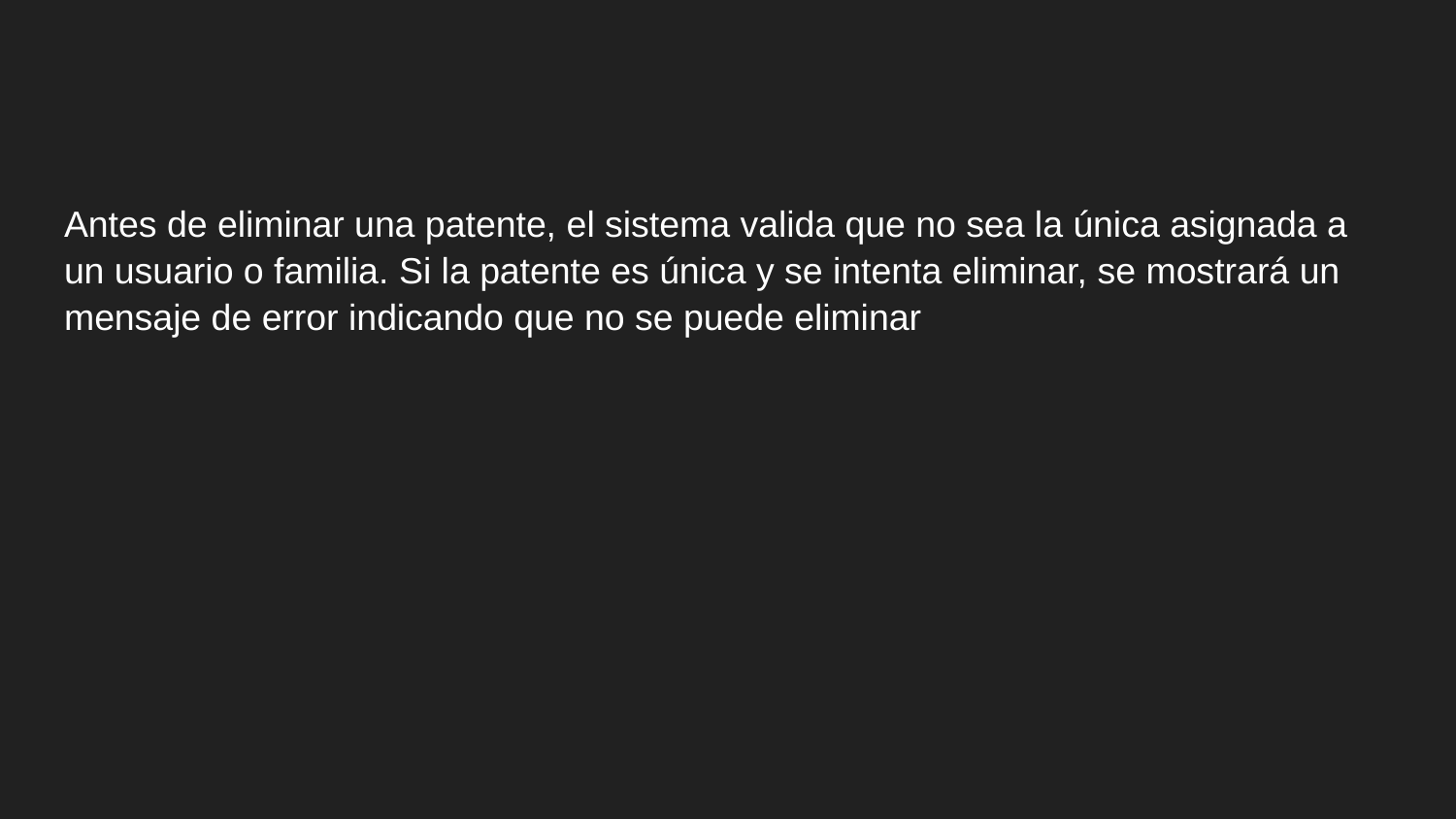

#
Antes de eliminar una patente, el sistema valida que no sea la única asignada a un usuario o familia. Si la patente es única y se intenta eliminar, se mostrará un mensaje de error indicando que no se puede eliminar